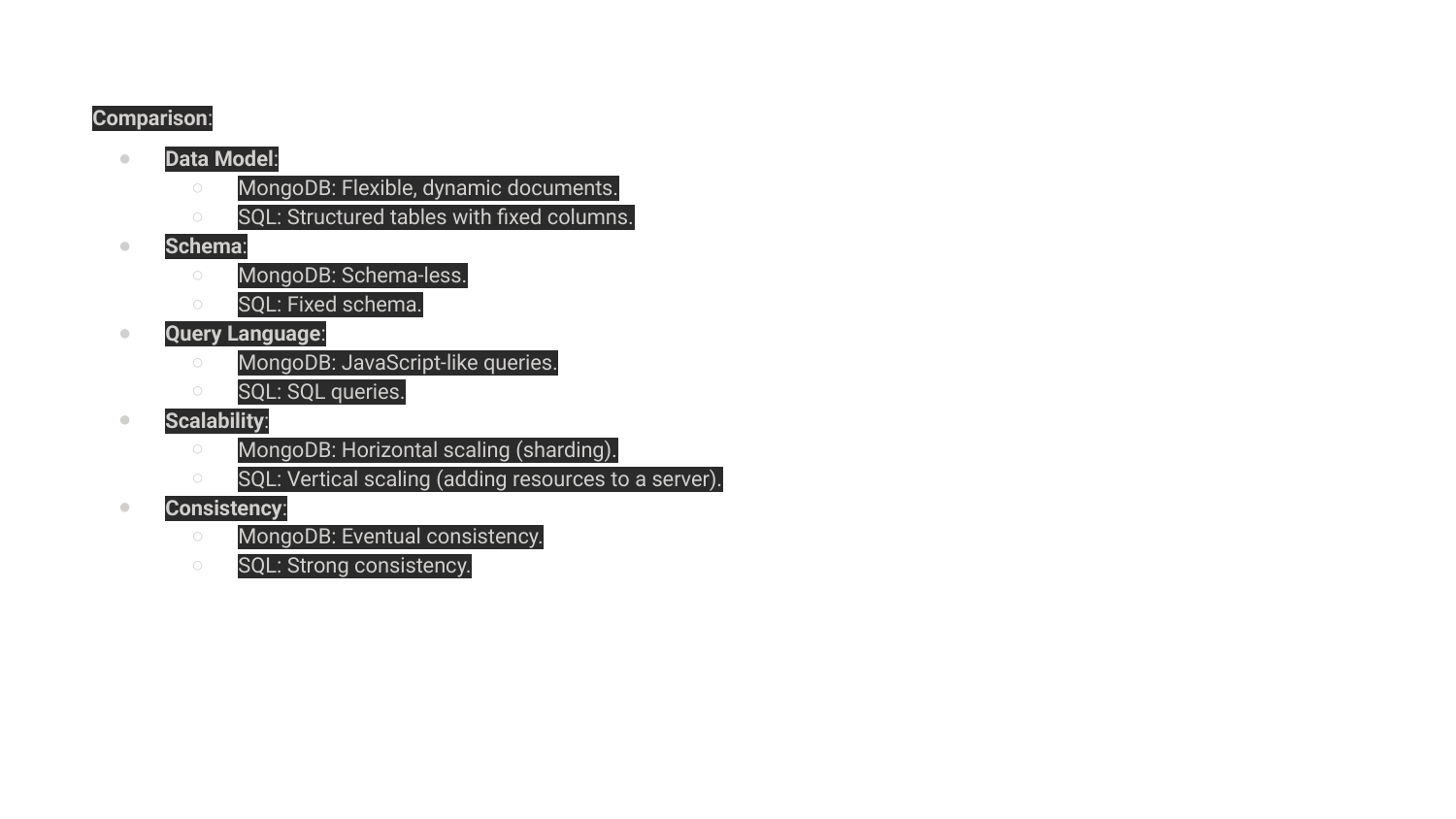

# Comparison:
Data Model:
MongoDB: Flexible, dynamic documents.
SQL: Structured tables with fixed columns.
Schema:
MongoDB: Schema-less.
SQL: Fixed schema.
Query Language:
MongoDB: JavaScript-like queries.
SQL: SQL queries.
Scalability:
MongoDB: Horizontal scaling (sharding).
SQL: Vertical scaling (adding resources to a server).
Consistency:
MongoDB: Eventual consistency.
SQL: Strong consistency.